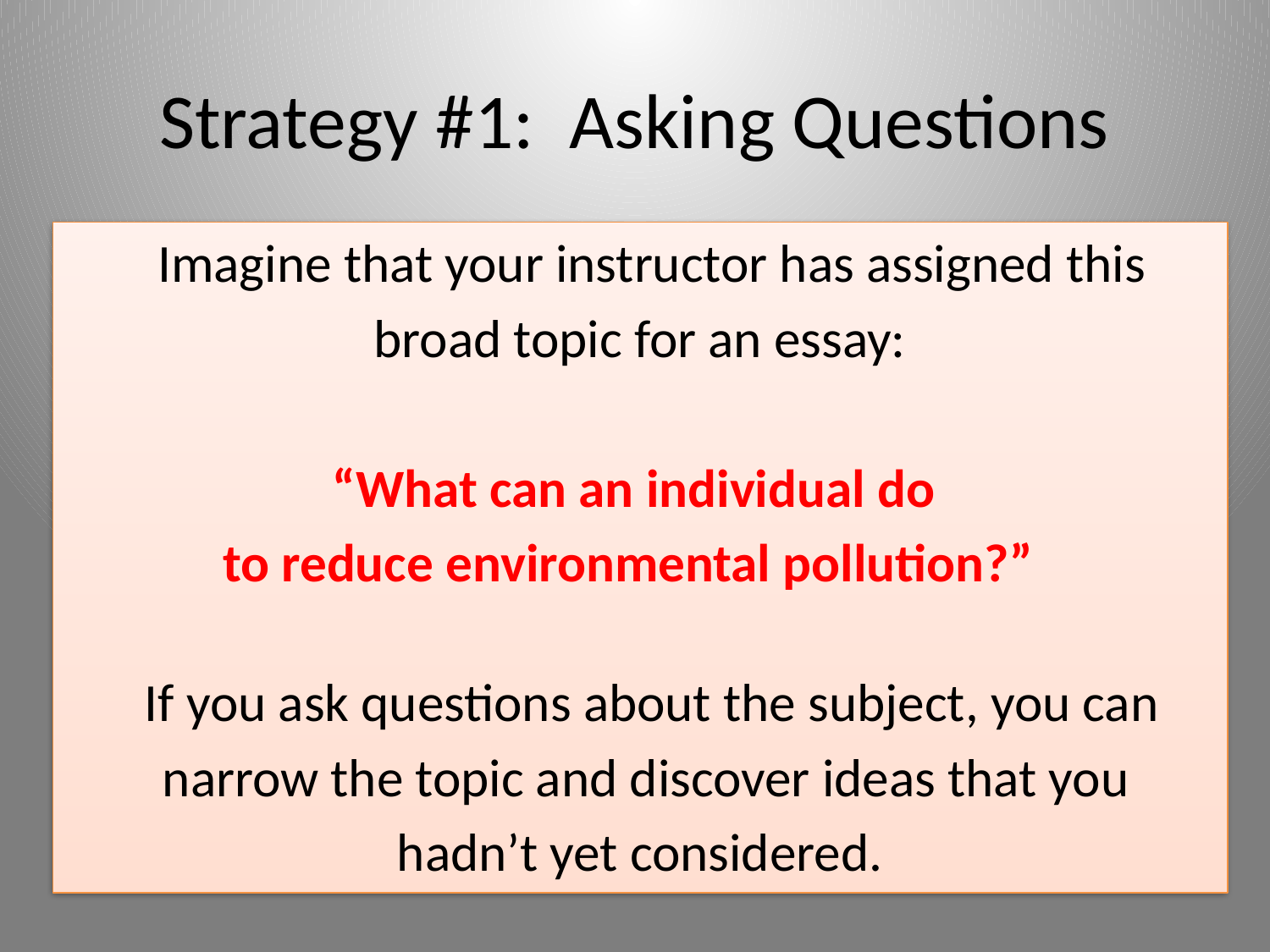

# Strategy #1:  Asking Questions
  Imagine that your instructor has assigned this
  broad topic for an essay:

“What can an individual do
to reduce environmental pollution?”
  If you ask questions about the subject, you can
 narrow the topic and discover ideas that you
hadn’t yet considered.